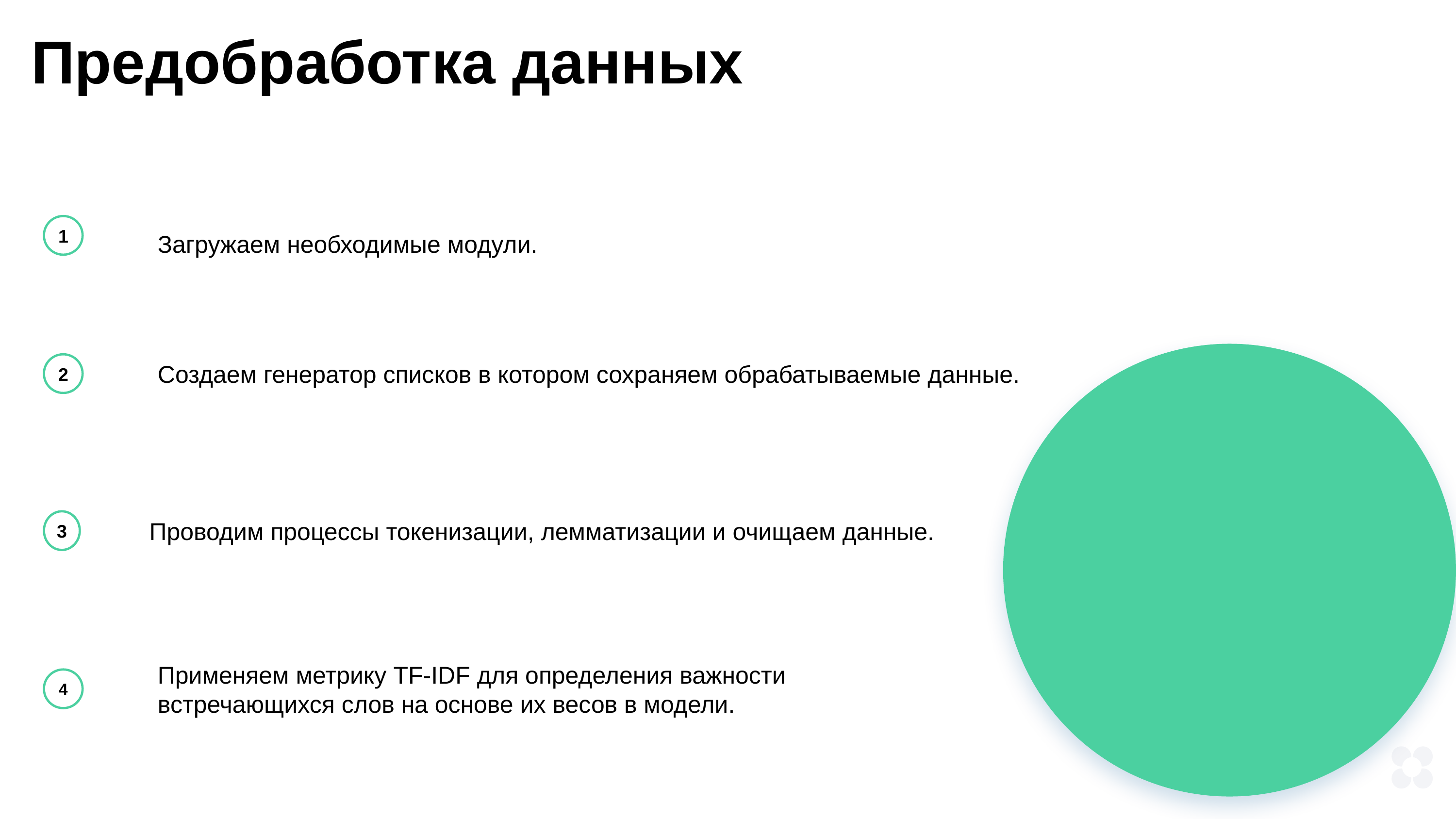

Предобработка данных

Загружаем необходимые модули.
1

Создаем генератор списков в котором сохраняем обрабатываемые данные.
2
Проводим процессы токенизации, лемматизации и очищаем данные.
3
Применяем метрику TF-IDF для определения важности встречающихся слов на основе их весов в модели.
4